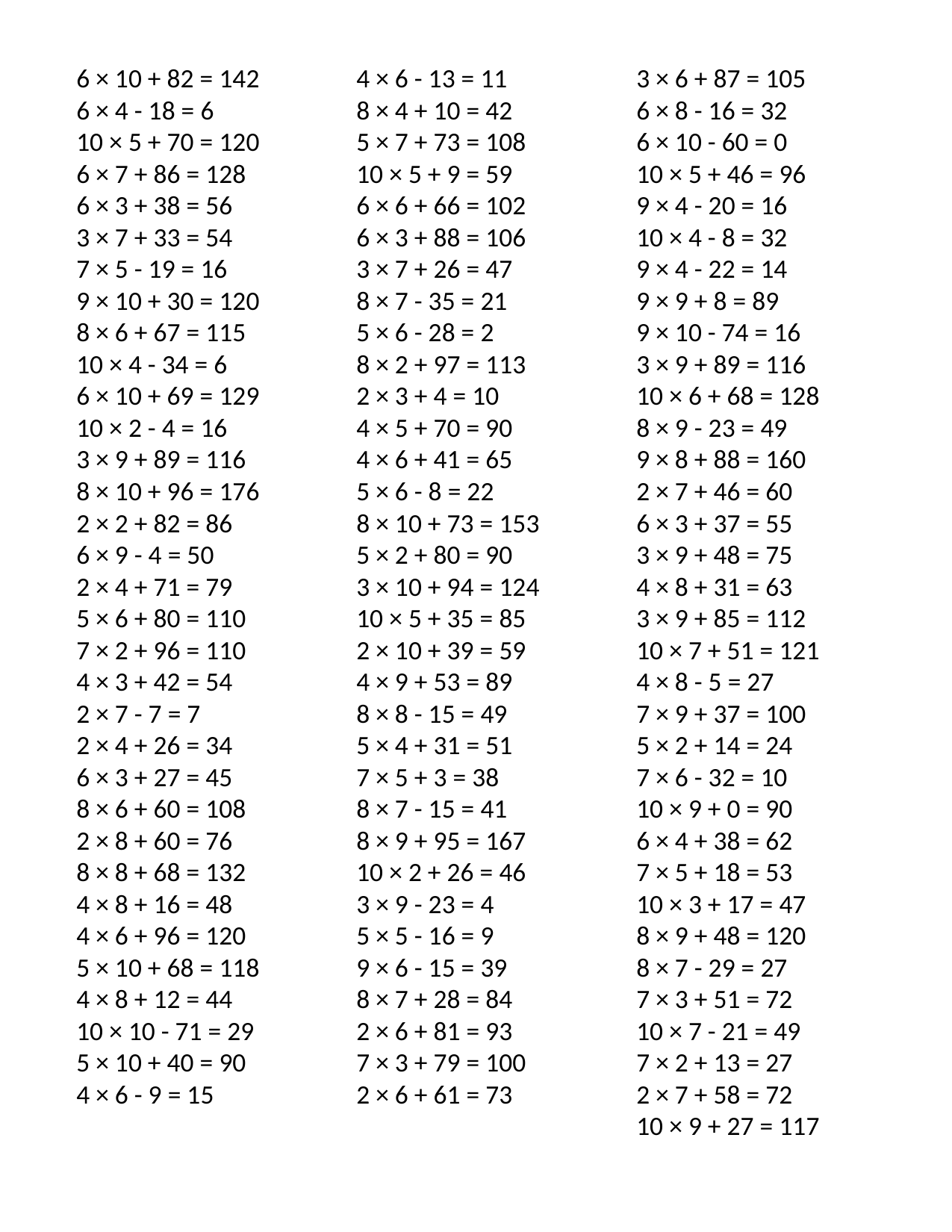

6 × 10 + 82 = 142
6 × 4 - 18 = 6
10 × 5 + 70 = 120
6 × 7 + 86 = 128
6 × 3 + 38 = 56
3 × 7 + 33 = 54
7 × 5 - 19 = 16
9 × 10 + 30 = 120
8 × 6 + 67 = 115
10 × 4 - 34 = 6
6 × 10 + 69 = 129
10 × 2 - 4 = 16
3 × 9 + 89 = 116
8 × 10 + 96 = 176
2 × 2 + 82 = 86
6 × 9 - 4 = 50
2 × 4 + 71 = 79
5 × 6 + 80 = 110
7 × 2 + 96 = 110
4 × 3 + 42 = 54
2 × 7 - 7 = 7
2 × 4 + 26 = 34
6 × 3 + 27 = 45
8 × 6 + 60 = 108
2 × 8 + 60 = 76
8 × 8 + 68 = 132
4 × 8 + 16 = 48
4 × 6 + 96 = 120
5 × 10 + 68 = 118
4 × 8 + 12 = 44
10 × 10 - 71 = 29
5 × 10 + 40 = 90
4 × 6 - 9 = 15

4 × 6 - 13 = 11
8 × 4 + 10 = 42
5 × 7 + 73 = 108
10 × 5 + 9 = 59
6 × 6 + 66 = 102
6 × 3 + 88 = 106
3 × 7 + 26 = 47
8 × 7 - 35 = 21
5 × 6 - 28 = 2
8 × 2 + 97 = 113
2 × 3 + 4 = 10
4 × 5 + 70 = 90
4 × 6 + 41 = 65
5 × 6 - 8 = 22
8 × 10 + 73 = 153
5 × 2 + 80 = 90
3 × 10 + 94 = 124
10 × 5 + 35 = 85
2 × 10 + 39 = 59
4 × 9 + 53 = 89
8 × 8 - 15 = 49
5 × 4 + 31 = 51
7 × 5 + 3 = 38
8 × 7 - 15 = 41
8 × 9 + 95 = 167
10 × 2 + 26 = 46
3 × 9 - 23 = 4
5 × 5 - 16 = 9
9 × 6 - 15 = 39
8 × 7 + 28 = 84
2 × 6 + 81 = 93
7 × 3 + 79 = 100
2 × 6 + 61 = 73

3 × 6 + 87 = 105
6 × 8 - 16 = 32
6 × 10 - 60 = 0
10 × 5 + 46 = 96
9 × 4 - 20 = 16
10 × 4 - 8 = 32
9 × 4 - 22 = 14
9 × 9 + 8 = 89
9 × 10 - 74 = 16
3 × 9 + 89 = 116
10 × 6 + 68 = 128
8 × 9 - 23 = 49
9 × 8 + 88 = 160
2 × 7 + 46 = 60
6 × 3 + 37 = 55
3 × 9 + 48 = 75
4 × 8 + 31 = 63
3 × 9 + 85 = 112
10 × 7 + 51 = 121
4 × 8 - 5 = 27
7 × 9 + 37 = 100
5 × 2 + 14 = 24
7 × 6 - 32 = 10
10 × 9 + 0 = 90
6 × 4 + 38 = 62
7 × 5 + 18 = 53
10 × 3 + 17 = 47
8 × 9 + 48 = 120
8 × 7 - 29 = 27
7 × 3 + 51 = 72
10 × 7 - 21 = 49
7 × 2 + 13 = 27
2 × 7 + 58 = 72
10 × 9 + 27 = 117